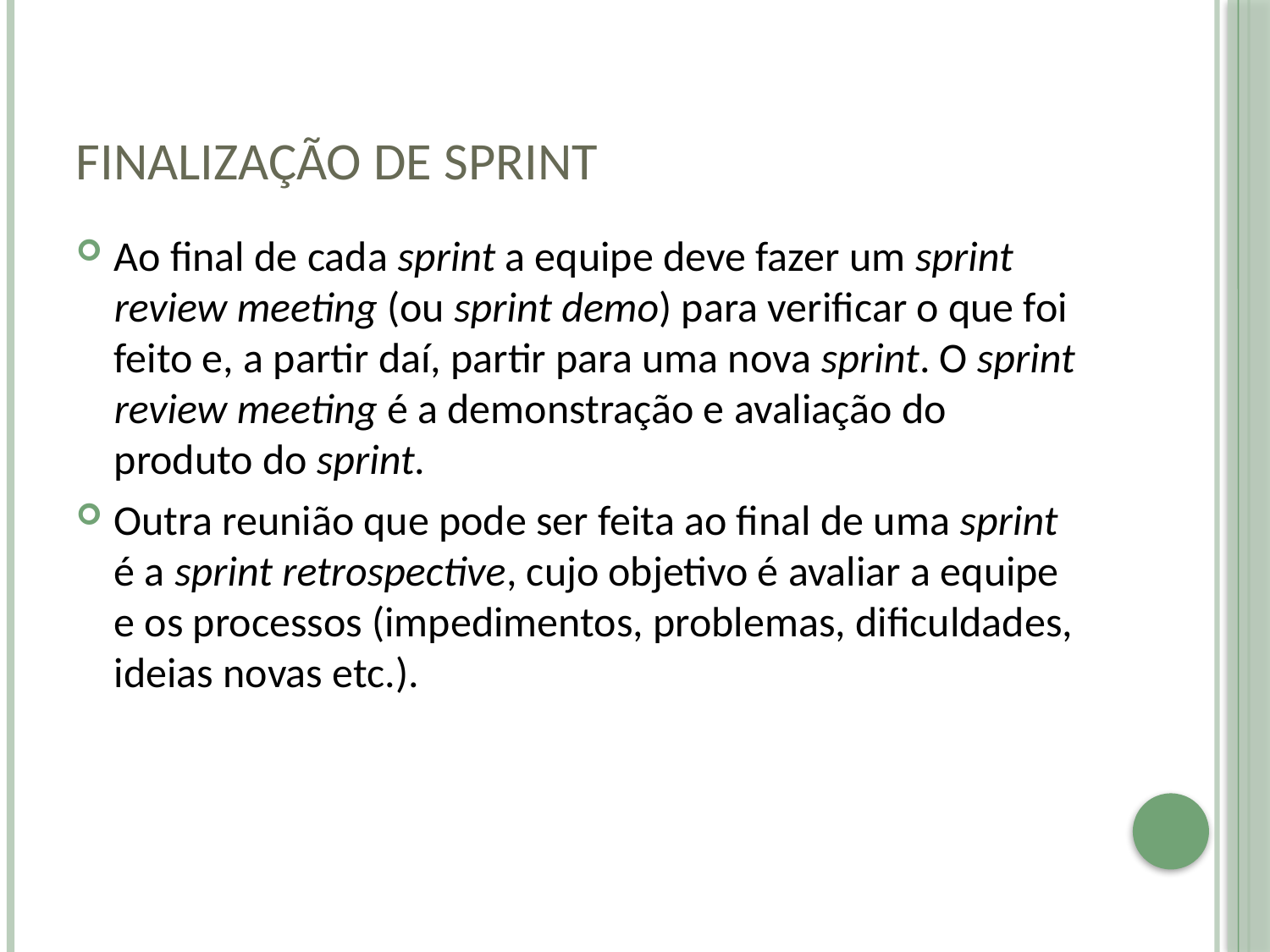

# Finalização de sprint
Ao final de cada sprint a equipe deve fazer um sprint review meeting (ou sprint demo) para verificar o que foi feito e, a partir daí, partir para uma nova sprint. O sprint review meeting é a demonstração e avaliação do produto do sprint.
Outra reunião que pode ser feita ao final de uma sprint é a sprint retrospective, cujo objetivo é avaliar a equipe e os processos (impedimentos, problemas, dificuldades, ideias novas etc.).